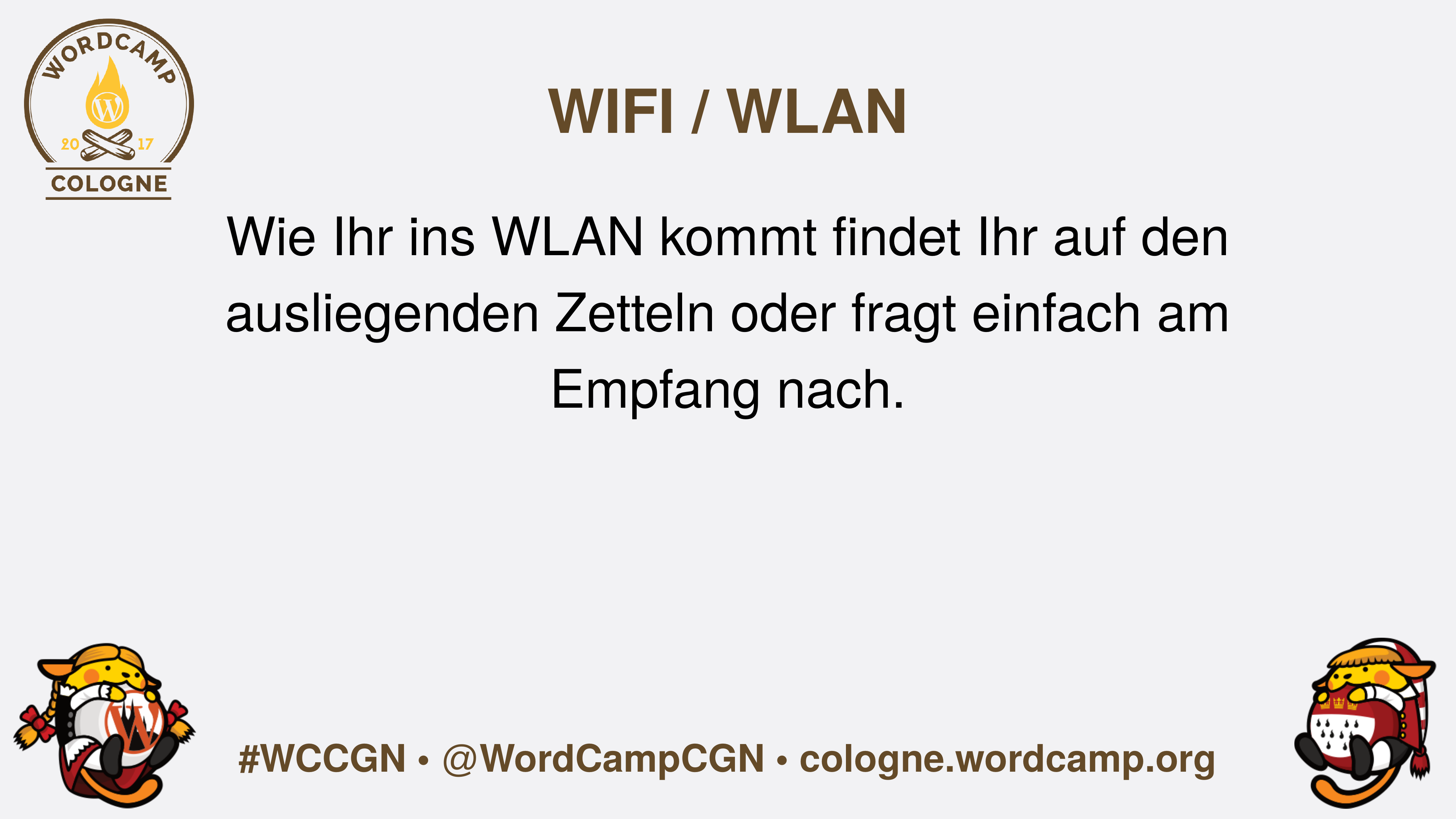

# WiFi / WLAN
Wie Ihr ins WLAN kommt findet Ihr auf den ausliegenden Zetteln oder fragt einfach am Empfang nach.